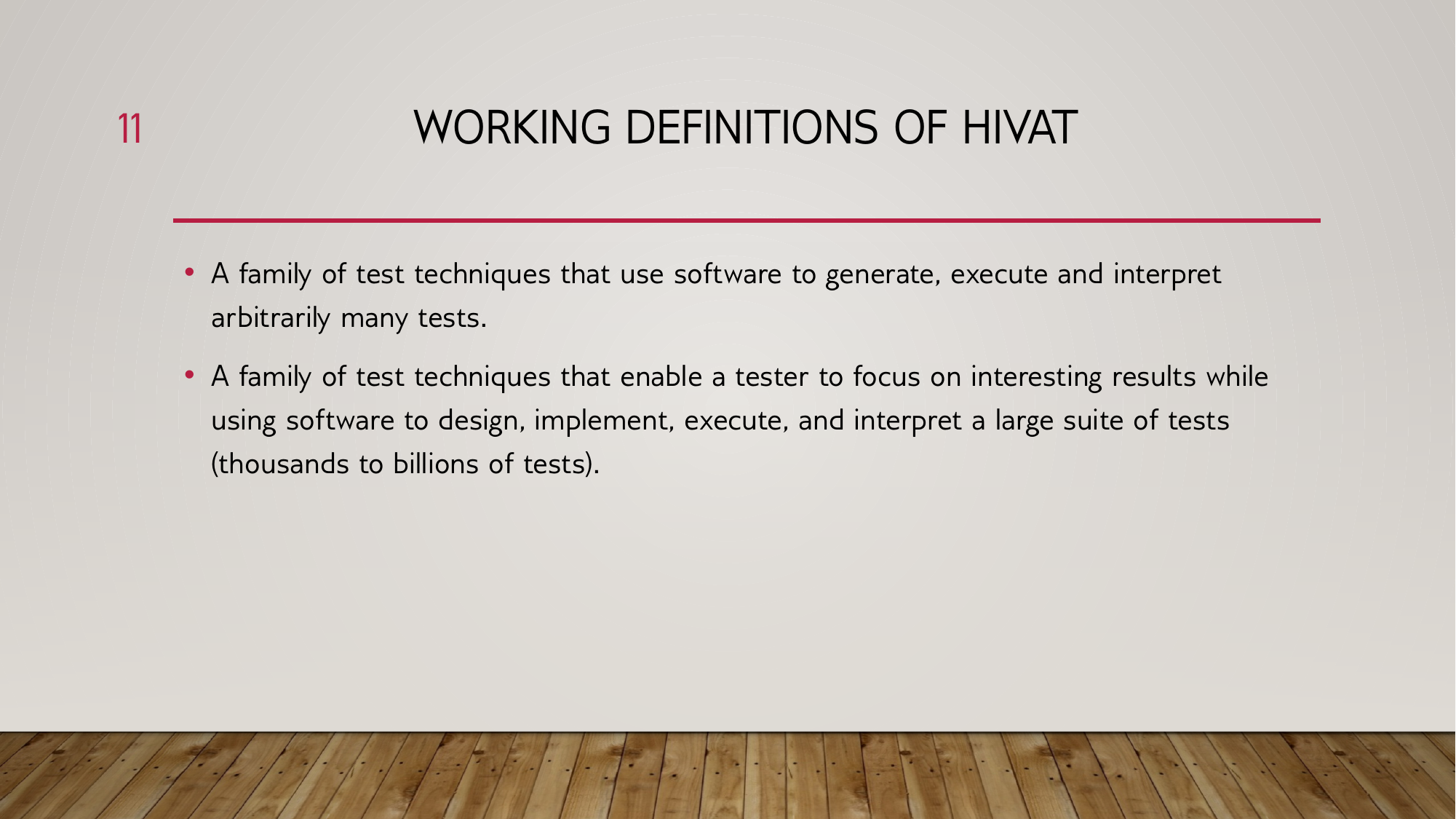

11
# Working definitions of HiVAT
A family of test techniques that use software to generate, execute and interpret arbitrarily many tests.
A family of test techniques that enable a tester to focus on interesting results while using software to design, implement, execute, and interpret a large suite of tests (thousands to billions of tests).